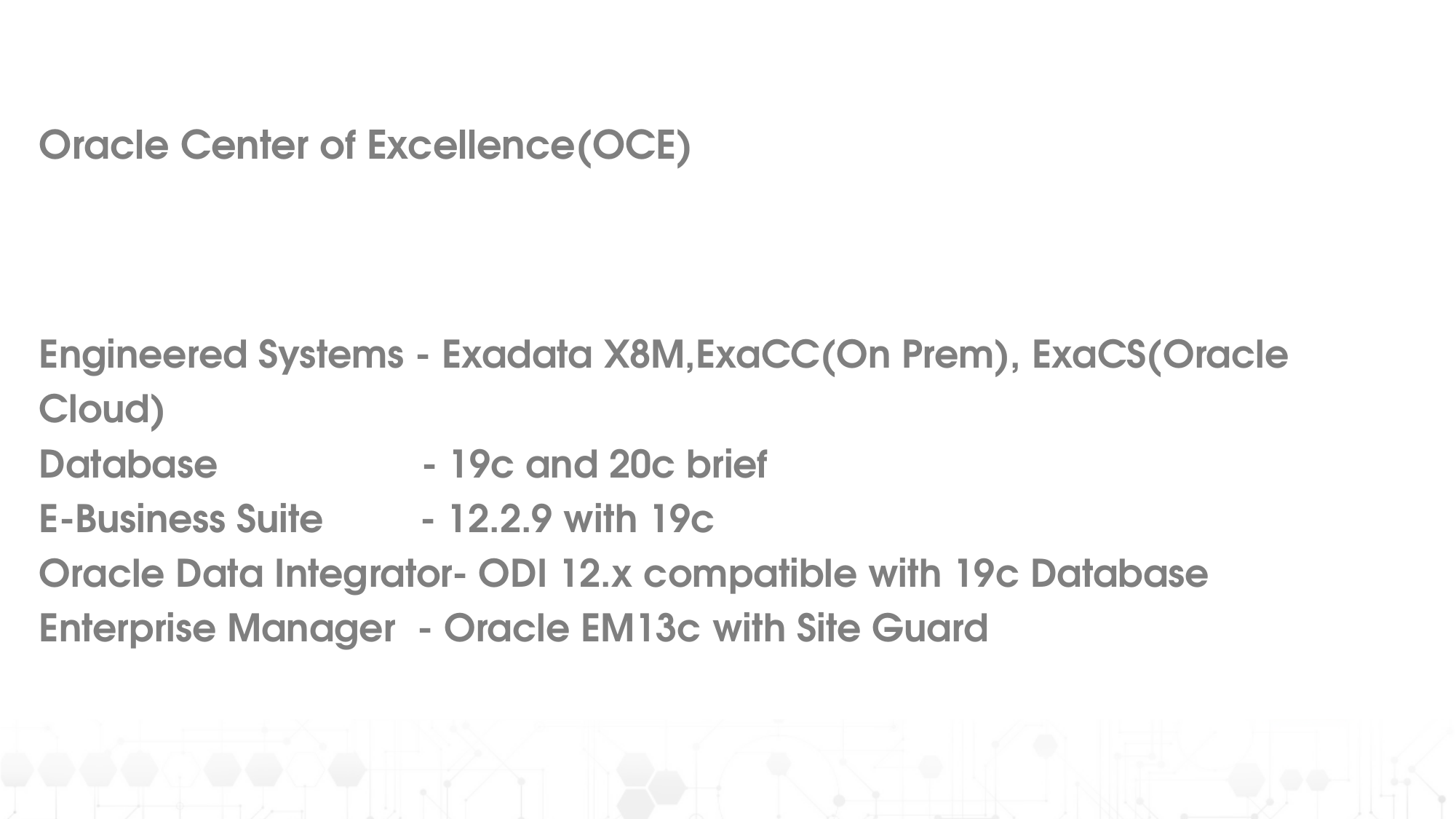

#
Oracle Center of Excellence(OCE)
Engineered Systems - Exadata X8M,ExaCC(On Prem), ExaCS(Oracle Cloud)
Database                   - 19c and 20c brief
E-Business Suite         - 12.2.9 with 19c
Oracle Data Integrator- ODI 12.x compatible with 19c Database
Enterprise Manager  - Oracle EM13c with Site Guard